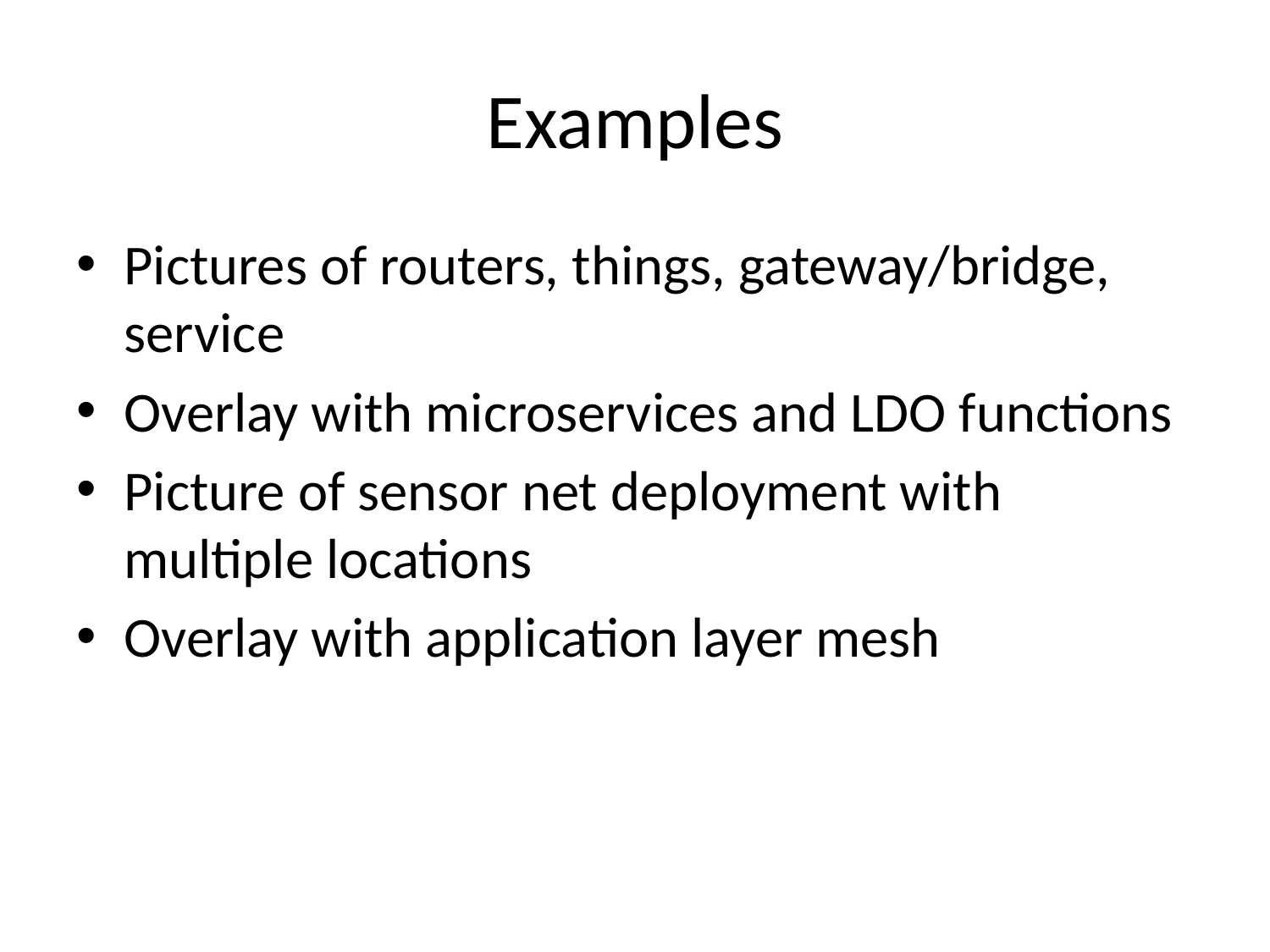

# Examples
Pictures of routers, things, gateway/bridge, service
Overlay with microservices and LDO functions
Picture of sensor net deployment with multiple locations
Overlay with application layer mesh